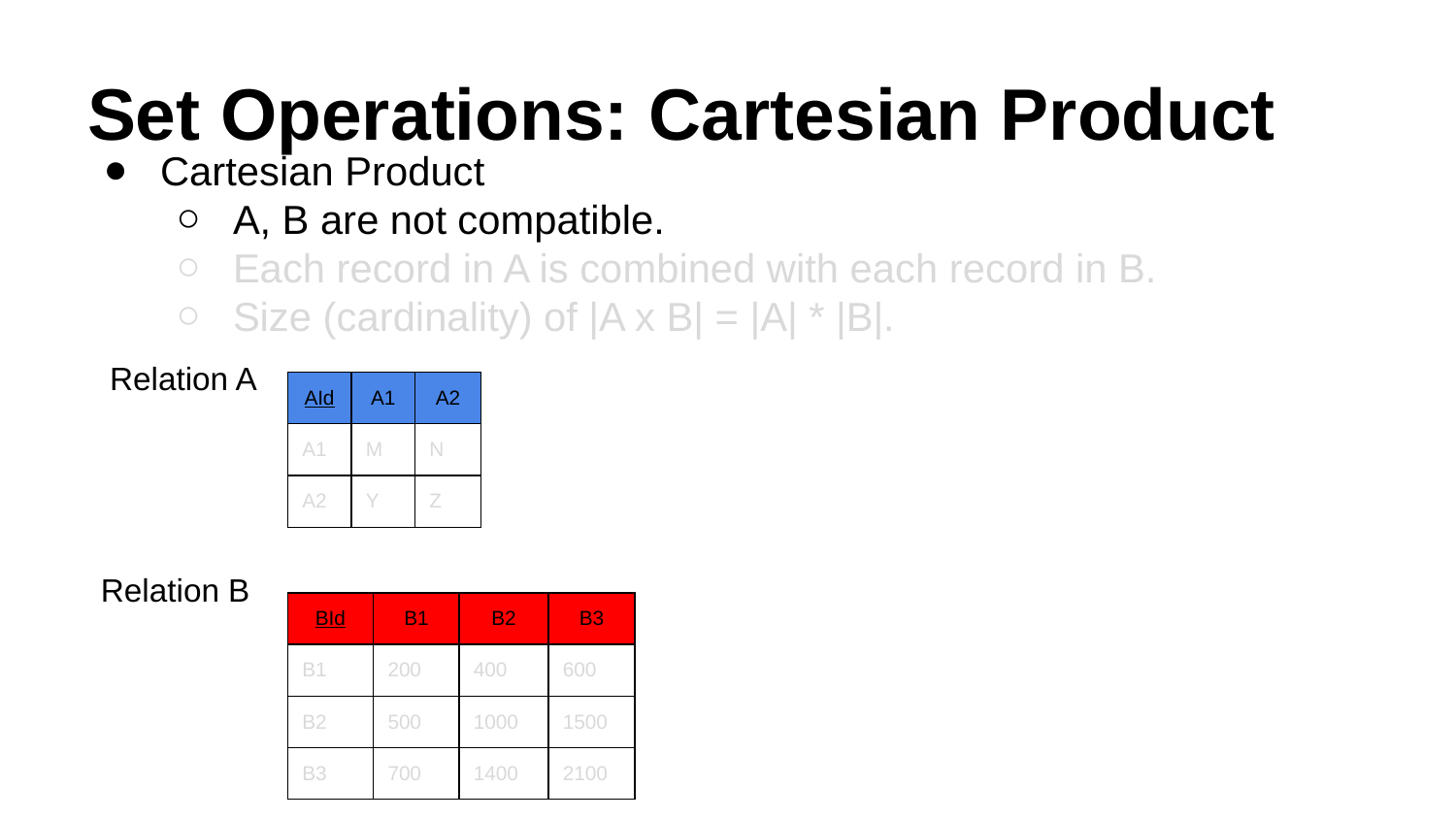

# Set Operations: Cartesian Product
Cartesian Product
A, B are not compatible.
Each record in A is combined with each record in B.
Size (cardinality) of |A x B| = |A| * |B|.
Relation A
| AId | A1 | A2 |
| --- | --- | --- |
| A1 | M | N |
| A2 | Y | Z |
Relation B
| BId | B1 | B2 | B3 |
| --- | --- | --- | --- |
| B1 | 200 | 400 | 600 |
| B2 | 500 | 1000 | 1500 |
| B3 | 700 | 1400 | 2100 |